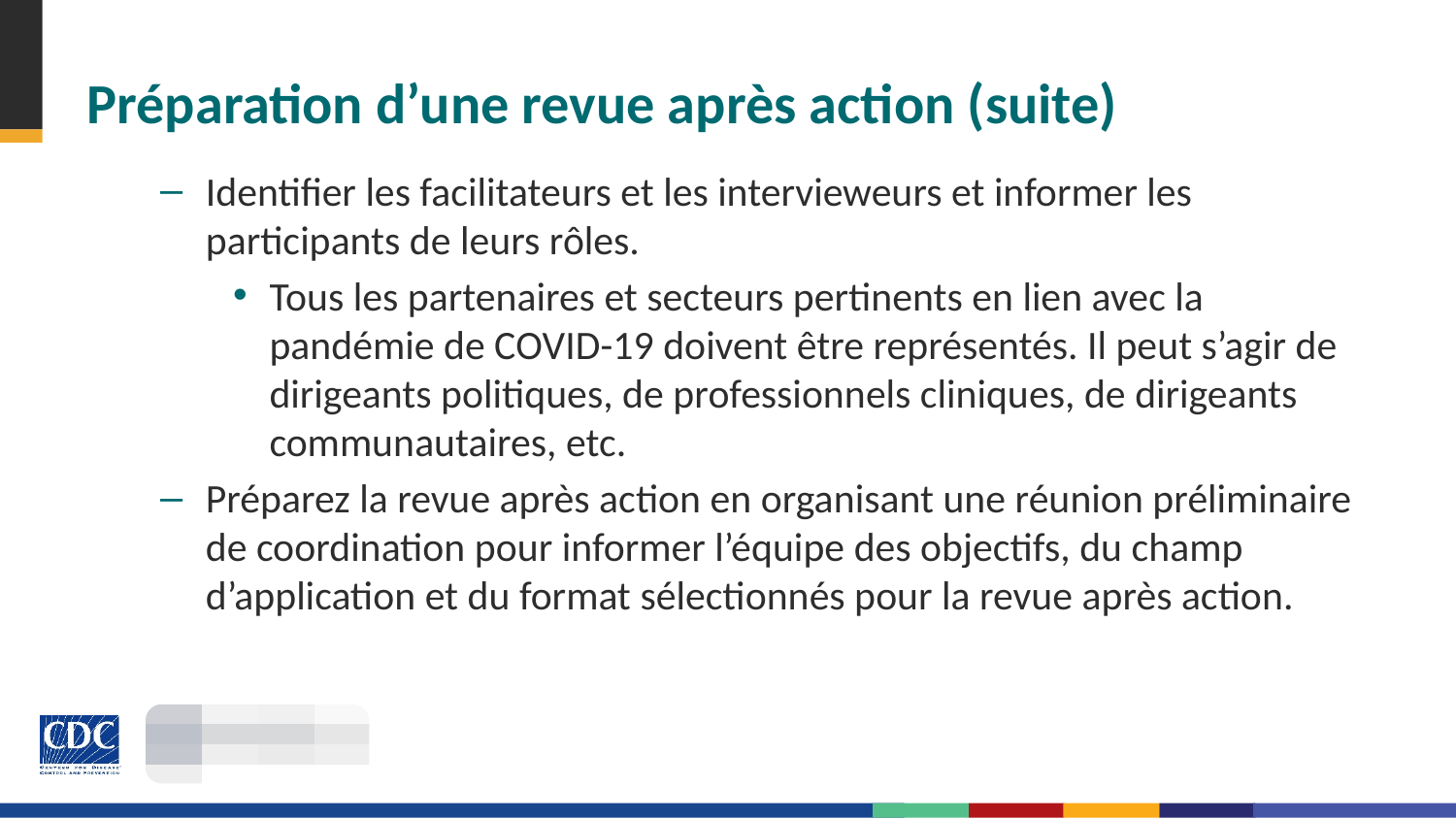

# Préparation d’une revue après action (suite)
Identifier les facilitateurs et les intervieweurs et informer les participants de leurs rôles.
Tous les partenaires et secteurs pertinents en lien avec la pandémie de COVID-19 doivent être représentés. Il peut s’agir de dirigeants politiques, de professionnels cliniques, de dirigeants communautaires, etc.
Préparez la revue après action en organisant une réunion préliminaire de coordination pour informer l’équipe des objectifs, du champ d’application et du format sélectionnés pour la revue après action.